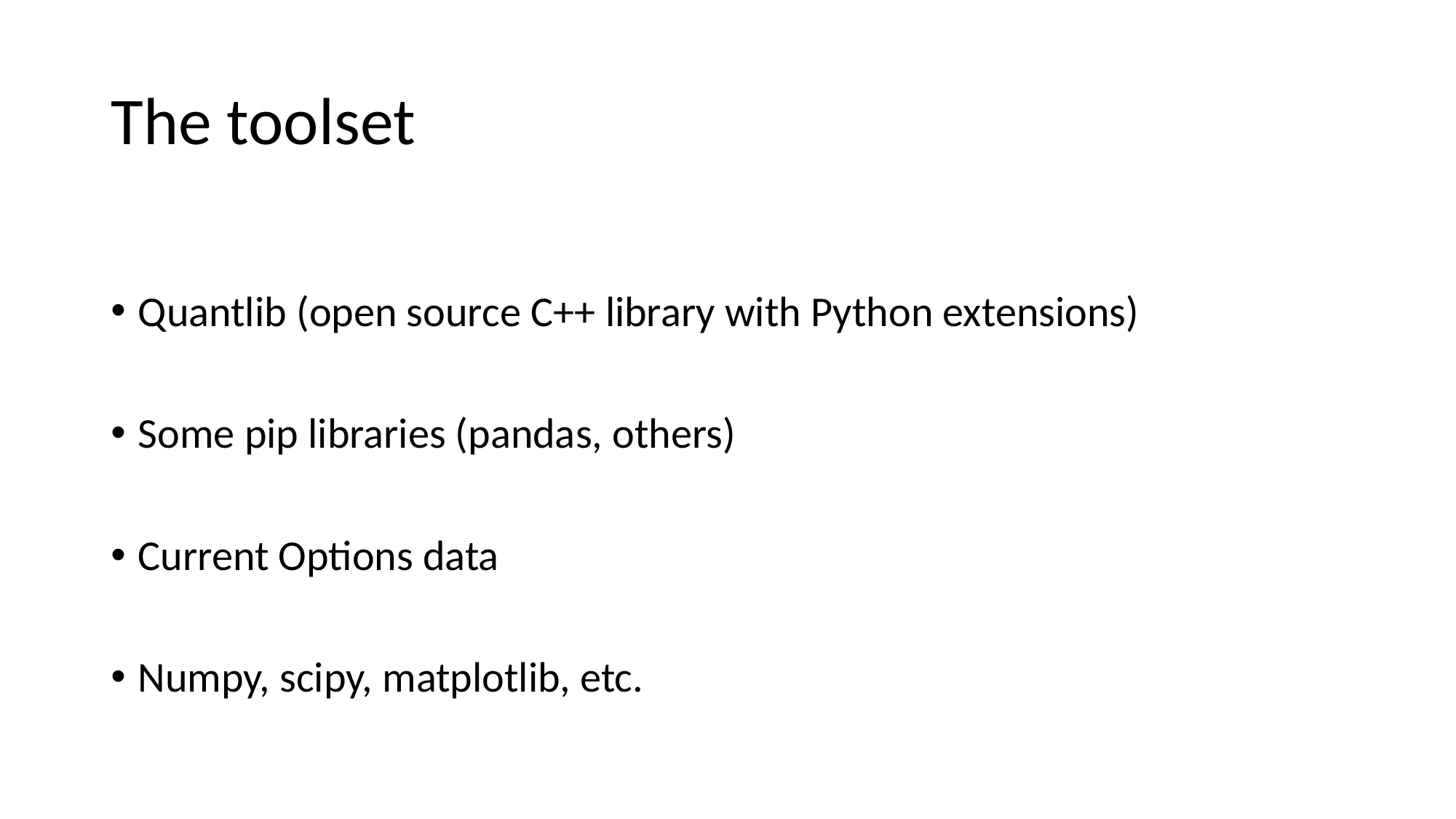

# The toolset

Quantlib (open source C++ library with Python extensions)

Some pip libraries (pandas, others)

Current Options data

Numpy, scipy, matplotlib, etc.